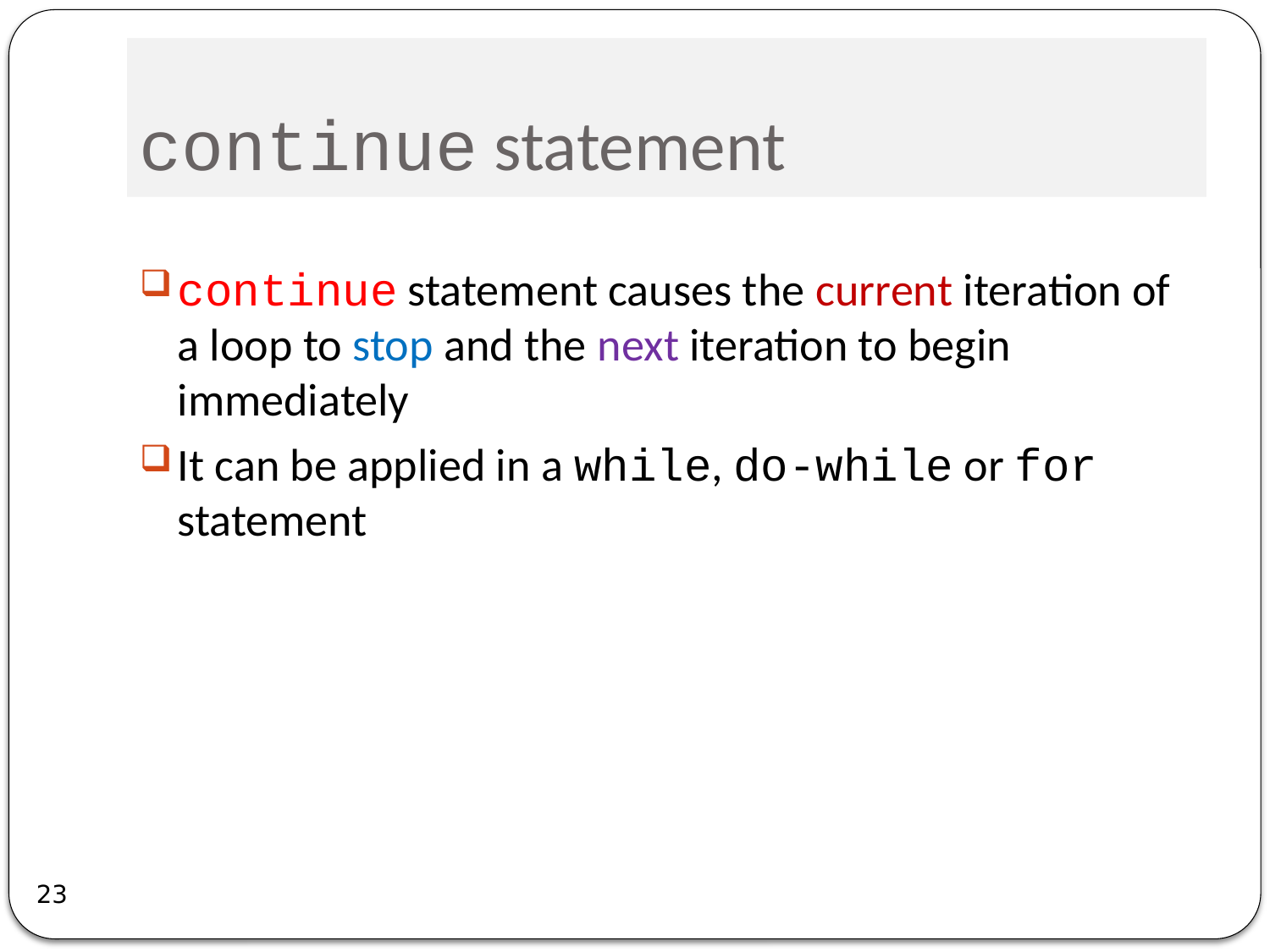

# continue statement
continue statement causes the current iteration of a loop to stop and the next iteration to begin immediately
It can be applied in a while, do-while or for statement

23